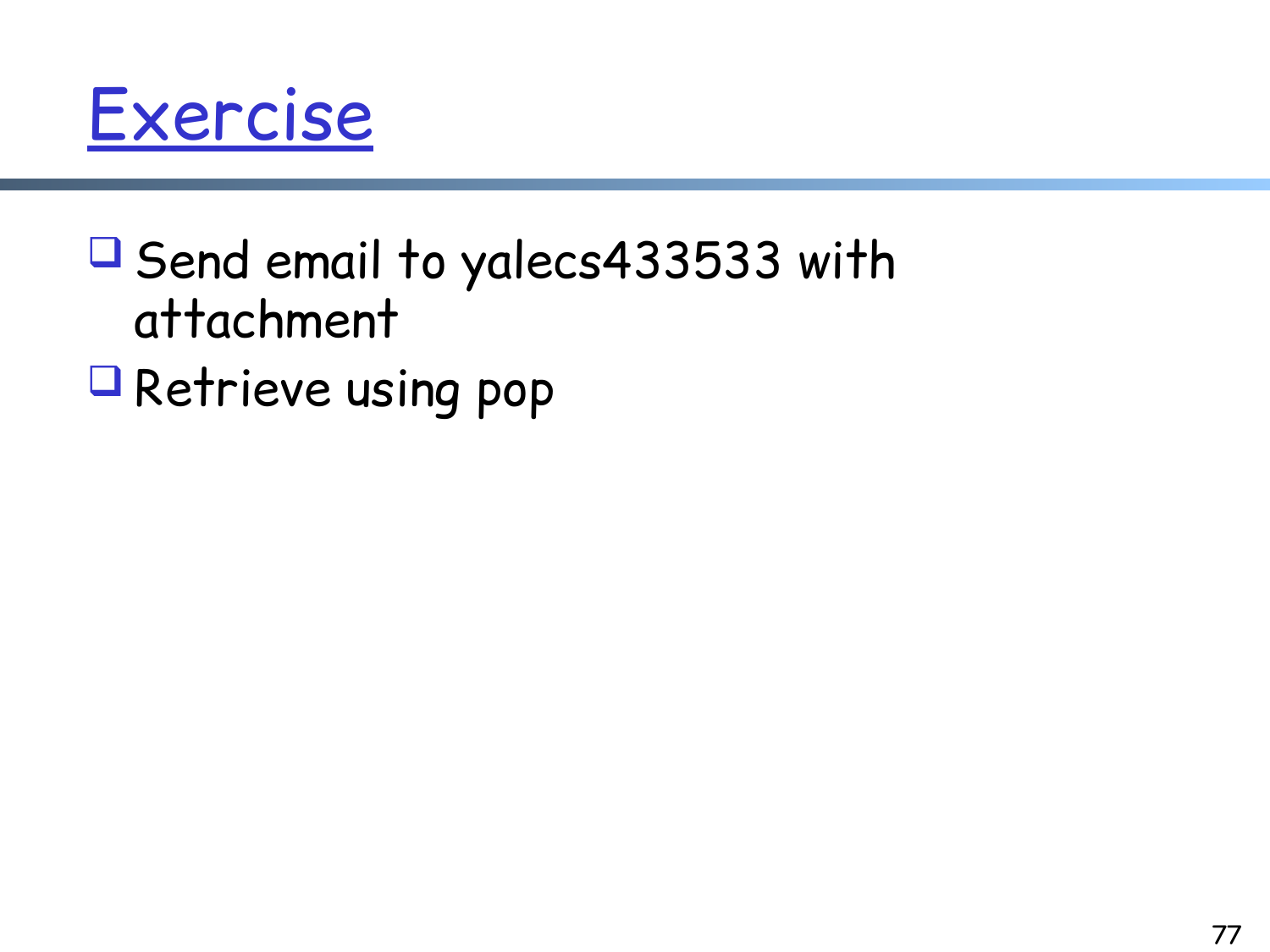

# Exercise
Send email to yalecs433533 with attachment
Retrieve using pop
77